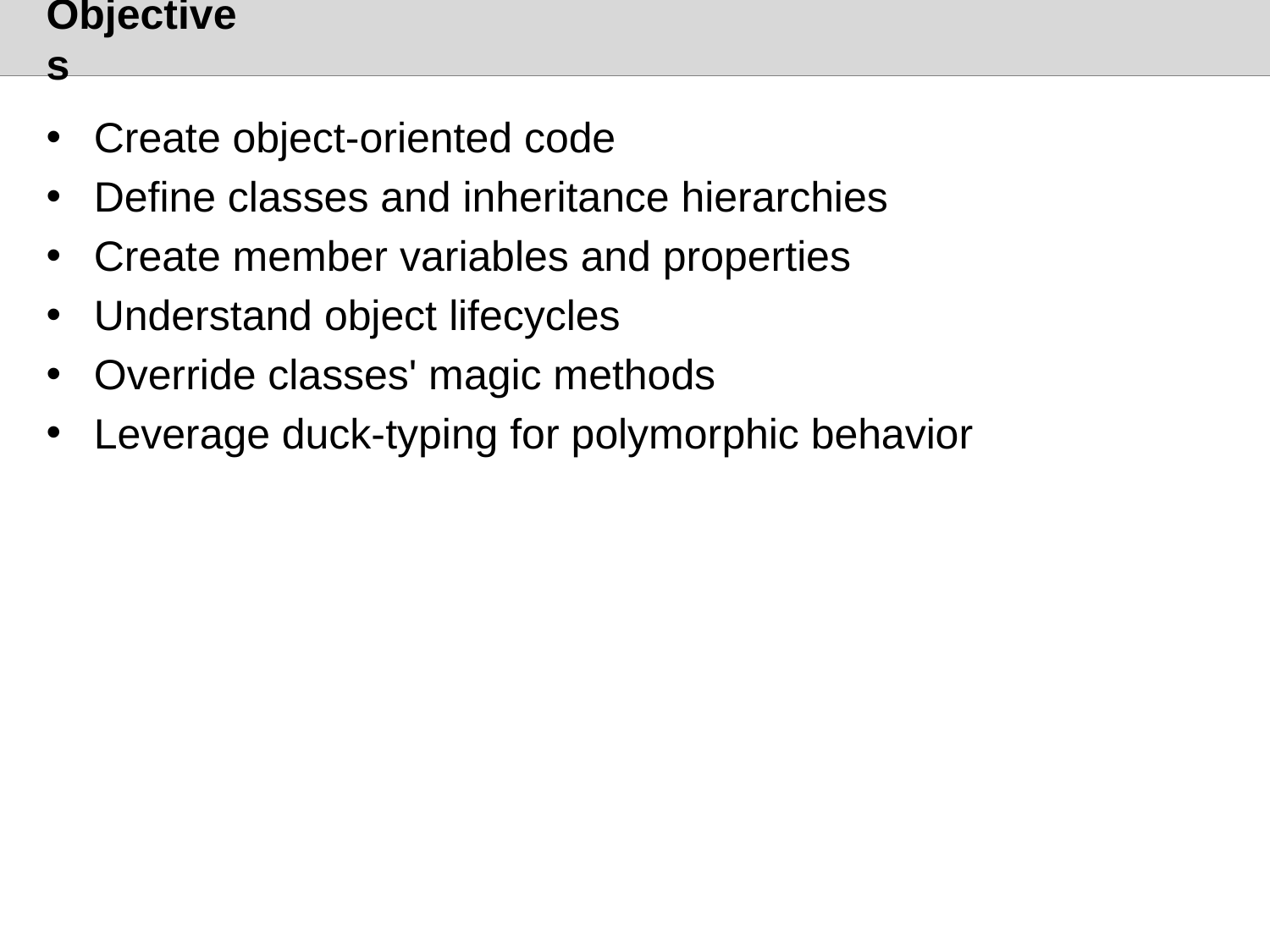

# Objectives
Create object-oriented code
Define classes and inheritance hierarchies
Create member variables and properties
Understand object lifecycles
Override classes' magic methods
Leverage duck-typing for polymorphic behavior